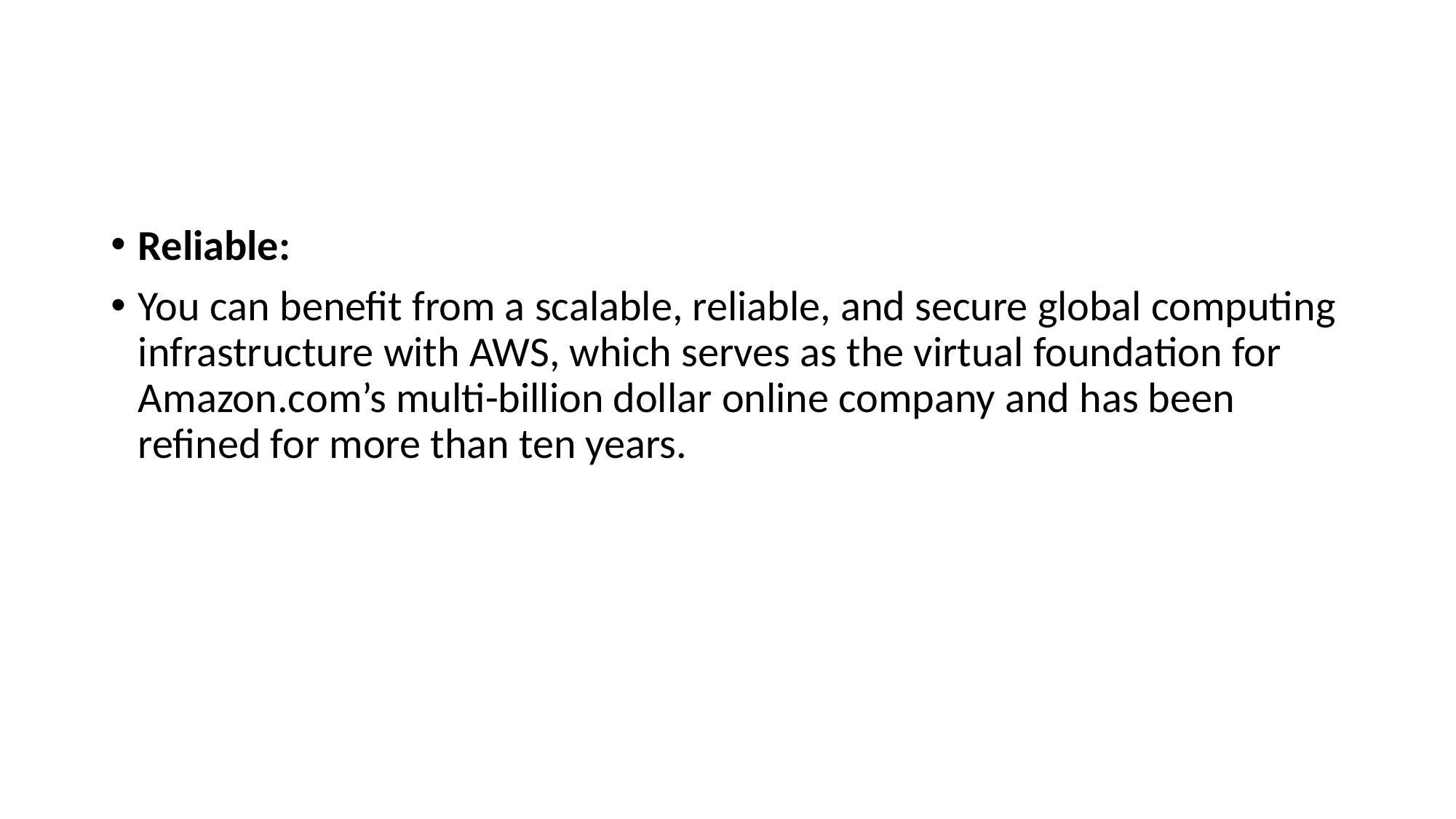

#
Reliable:
You can benefit from a scalable, reliable, and secure global computing infrastructure with AWS, which serves as the virtual foundation for Amazon.com’s multi-billion dollar online company and has been refined for more than ten years.